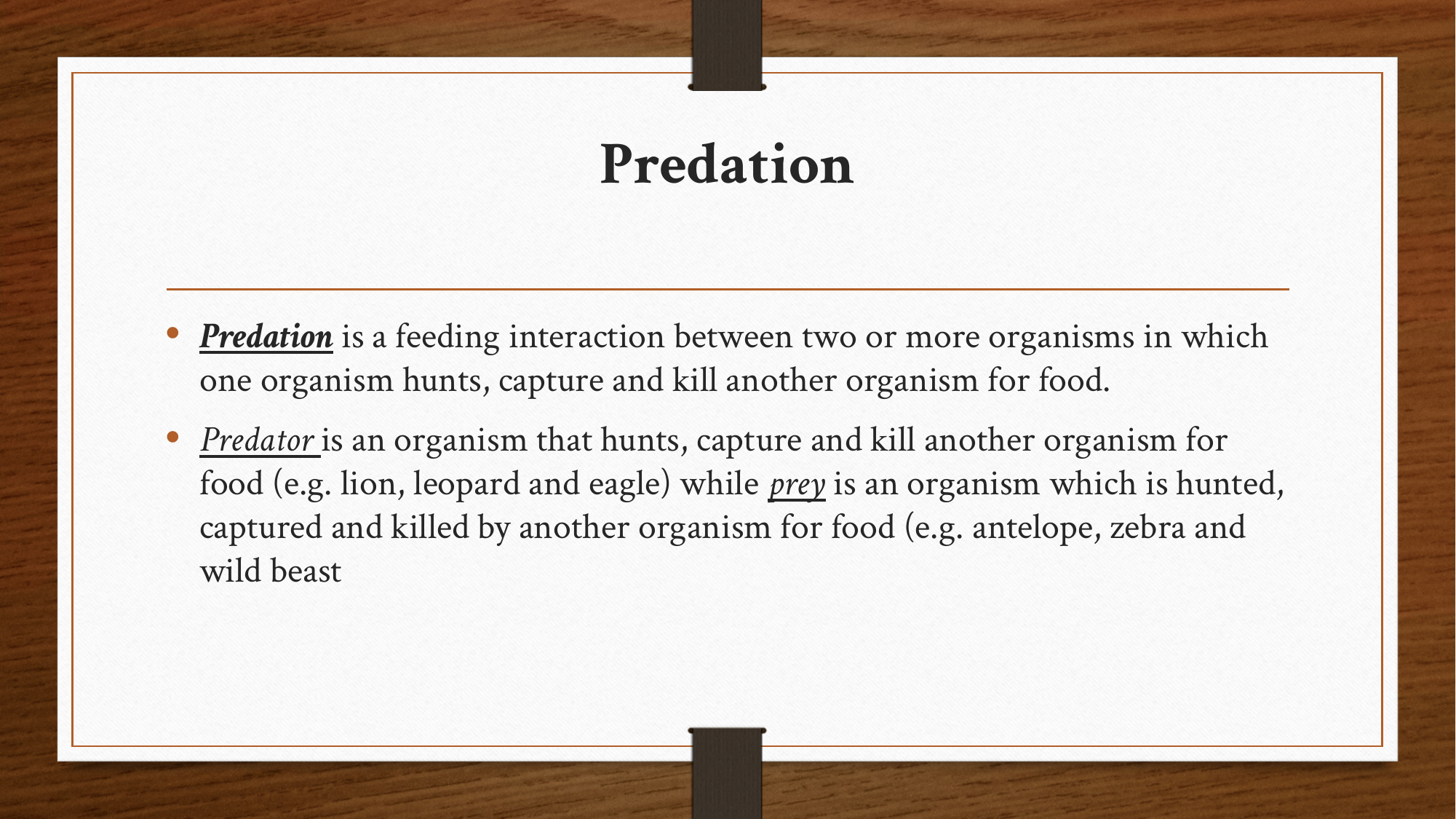

# Predation
Predation is a feeding interaction between two or more organisms in which one organism hunts, capture and kill another organism for food.
Predator is an organism that hunts, capture and kill another organism for food (e.g. lion, leopard and eagle) while prey is an organism which is hunted, captured and killed by another organism for food (e.g. antelope, zebra and wild beast